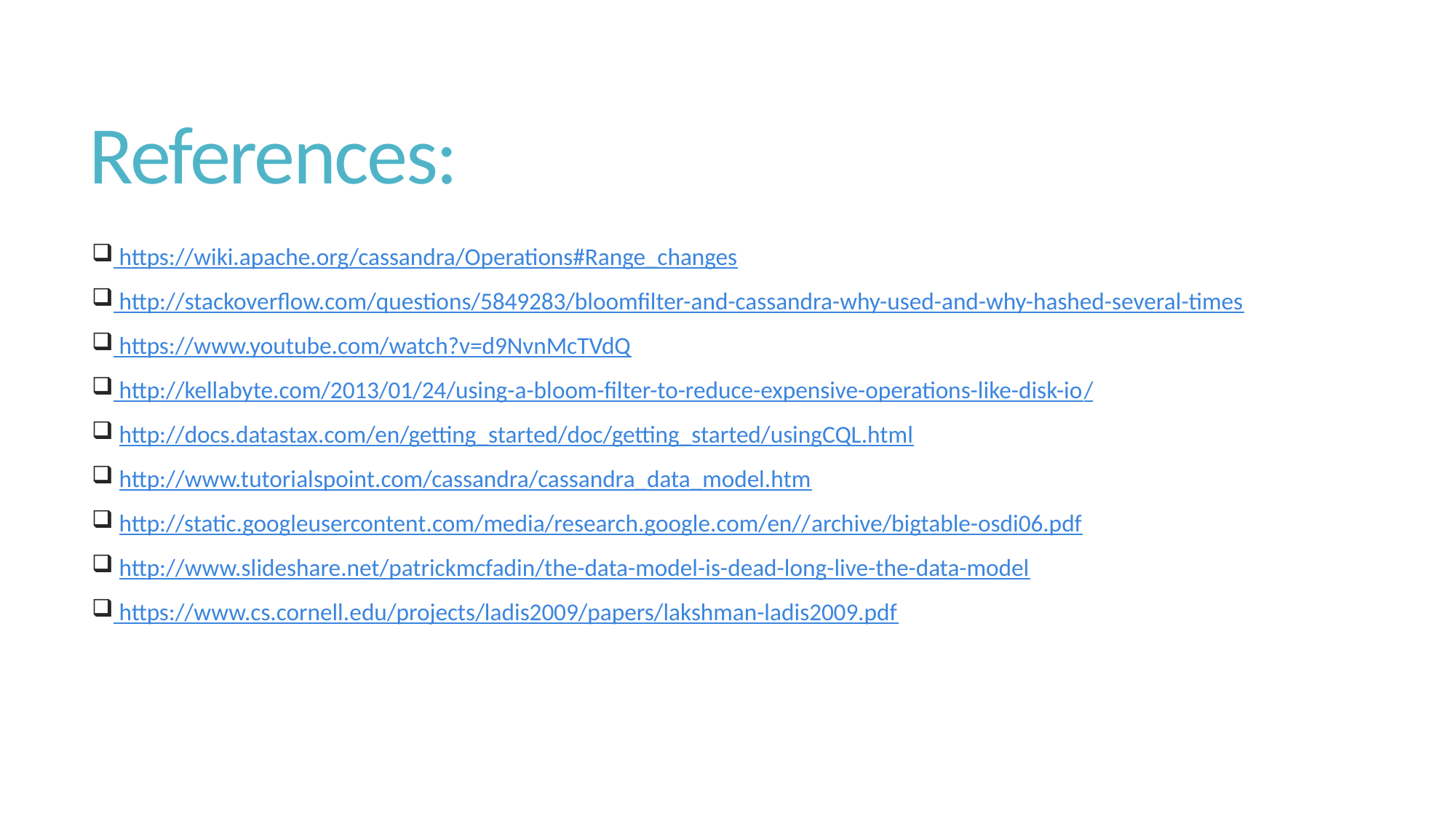

# References:
 https://wiki.apache.org/cassandra/Operations#Range_changes
 http://stackoverflow.com/questions/5849283/bloomfilter-and-cassandra-why-used-and-why-hashed-several-times
 https://www.youtube.com/watch?v=d9NvnMcTVdQ
 http://kellabyte.com/2013/01/24/using-a-bloom-filter-to-reduce-expensive-operations-like-disk-io/
 http://docs.datastax.com/en/getting_started/doc/getting_started/usingCQL.html
 http://www.tutorialspoint.com/cassandra/cassandra_data_model.htm
 http://static.googleusercontent.com/media/research.google.com/en//archive/bigtable-osdi06.pdf
 http://www.slideshare.net/patrickmcfadin/the-data-model-is-dead-long-live-the-data-model
 https://www.cs.cornell.edu/projects/ladis2009/papers/lakshman-ladis2009.pdf